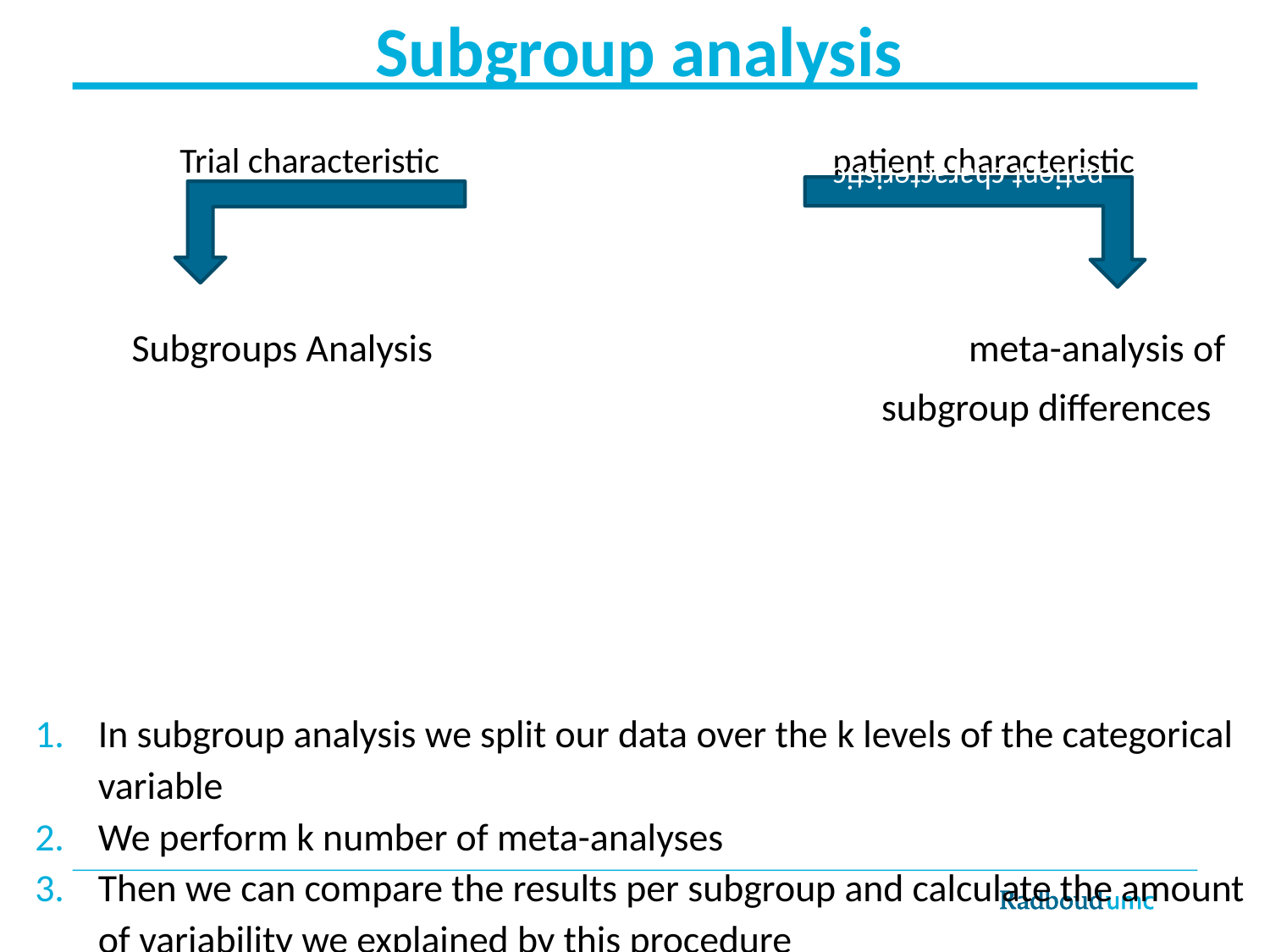

# Subgroup analysis
                  Trial characteristic                                                 patient characteristic

      Subgroups Analysis                        			meta-analysis of
                                       subgroup differences

In subgroup analysis we split our data over the k levels of the categorical variable
We perform k number of meta-analyses
Then we can compare the results per subgroup and calculate the amount of variability we explained by this procedure

patient characteristic